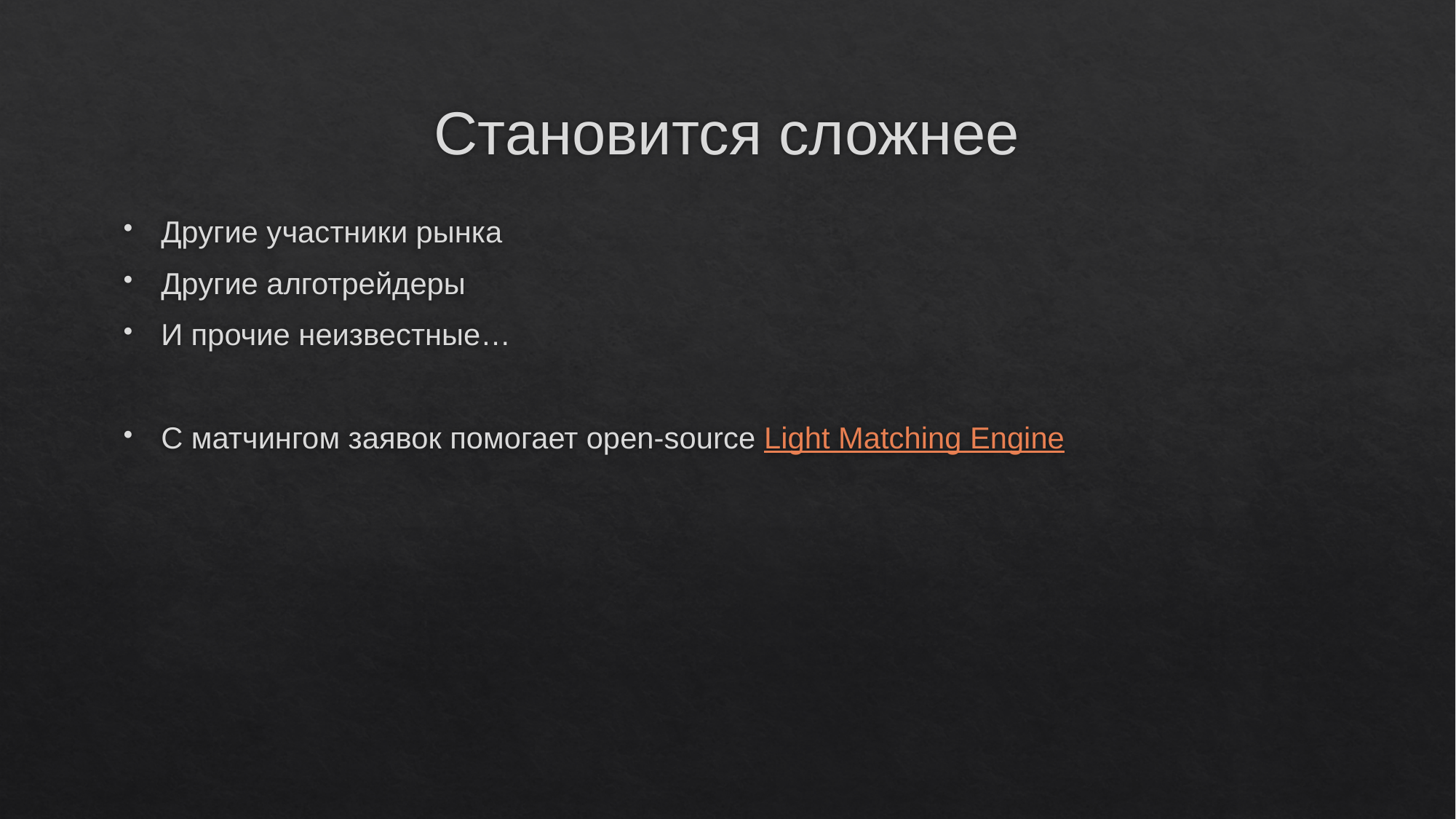

# Становится сложнее
Другие участники рынка
Другие алготрейдеры
И прочие неизвестные…

С матчингом заявок помогает open-source Light Matching Engine